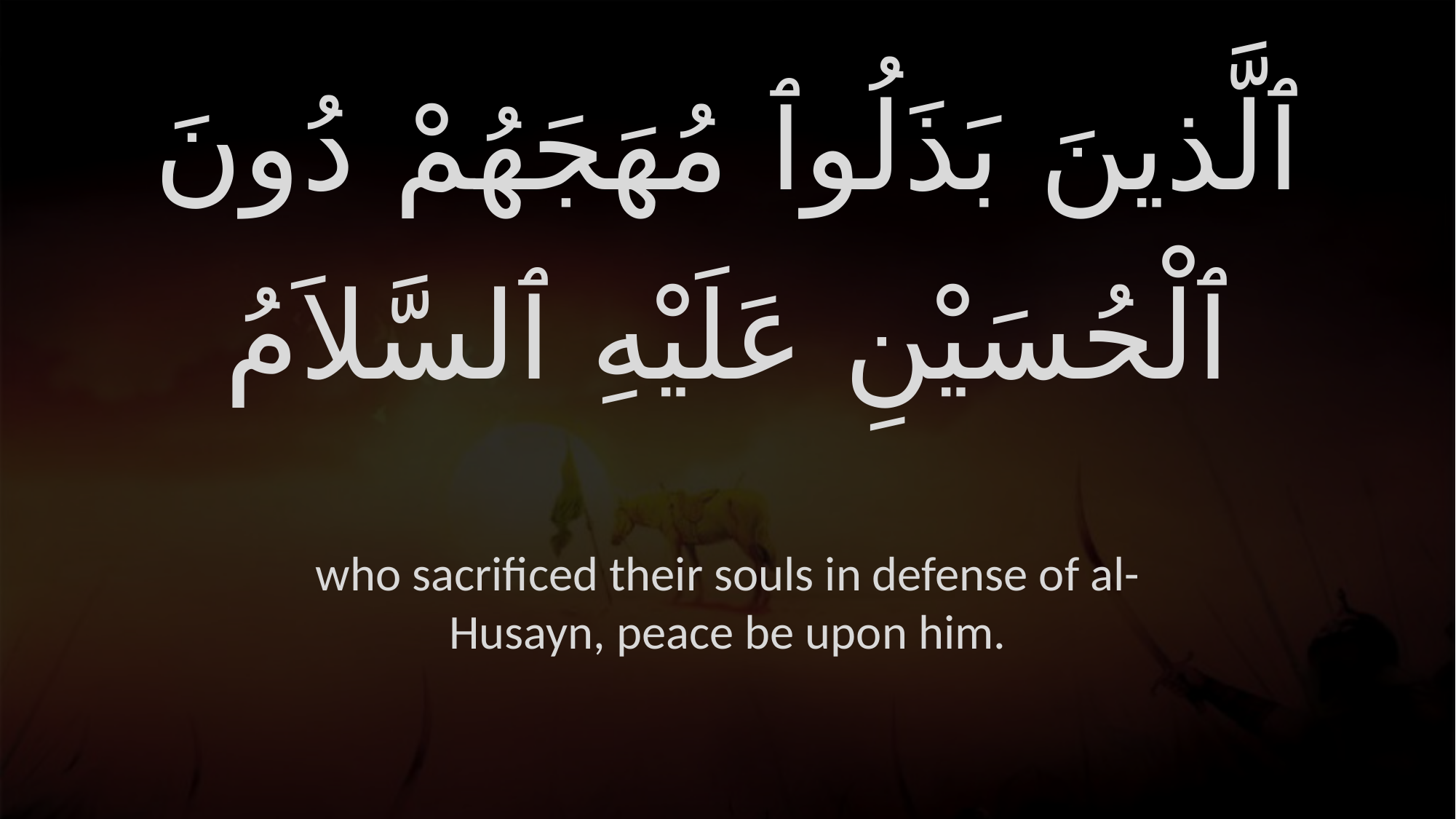

# ٱلَّذينَ بَذَلُوٱ مُهَجَهُمْ دُونَ ٱلْحُسَيْنِ عَلَيْهِ ٱلسَّلاَمُ
who sacrificed their souls in defense of al-Husayn, peace be upon him.